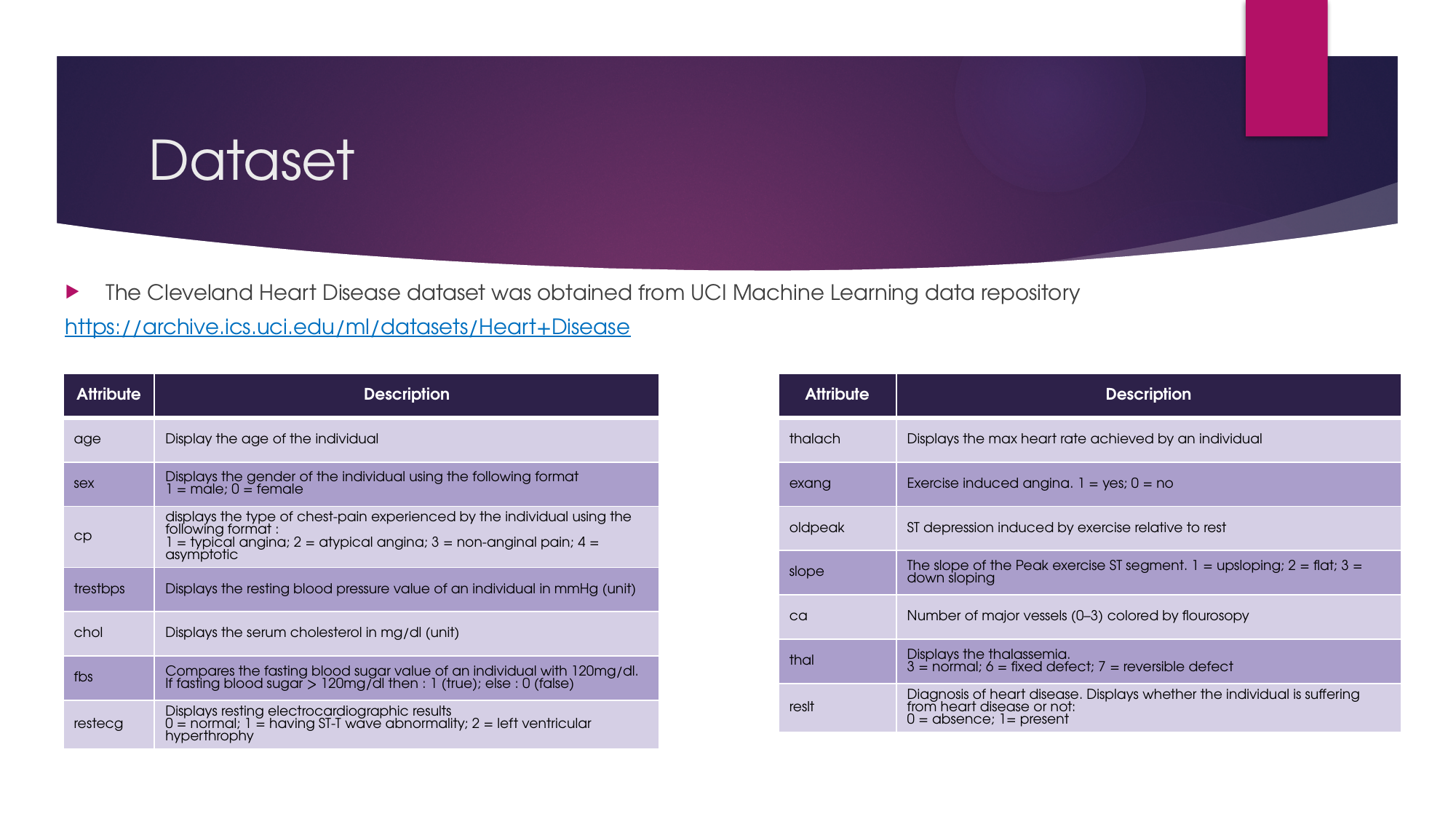

# Dataset
The Cleveland Heart Disease dataset was obtained from UCI Machine Learning data repository
https://archive.ics.uci.edu/ml/datasets/Heart+Disease
| Attribute | Description |
| --- | --- |
| age | Display the age of the individual |
| sex | Displays the gender of the individual using the following format 1 = male; 0 = female |
| cp | displays the type of chest-pain experienced by the individual using the following format : 1 = typical angina; 2 = atypical angina; 3 = non-anginal pain; 4 = asymptotic |
| trestbps | Displays the resting blood pressure value of an individual in mmHg (unit) |
| chol | Displays the serum cholesterol in mg/dl (unit) |
| fbs | Compares the fasting blood sugar value of an individual with 120mg/dl. If fasting blood sugar > 120mg/dl then : 1 (true); else : 0 (false) |
| restecg | Displays resting electrocardiographic results 0 = normal; 1 = having ST-T wave abnormality; 2 = left ventricular hyperthrophy |
| Attribute | Description |
| --- | --- |
| thalach | Displays the max heart rate achieved by an individual |
| exang | Exercise induced angina. 1 = yes; 0 = no |
| oldpeak | ST depression induced by exercise relative to rest |
| slope | The slope of the Peak exercise ST segment. 1 = upsloping; 2 = flat; 3 = down sloping |
| ca | Number of major vessels (0–3) colored by flourosopy |
| thal | Displays the thalassemia. 3 = normal; 6 = fixed defect; 7 = reversible defect |
| reslt | Diagnosis of heart disease. Displays whether the individual is suffering from heart disease or not: 0 = absence; 1= present |